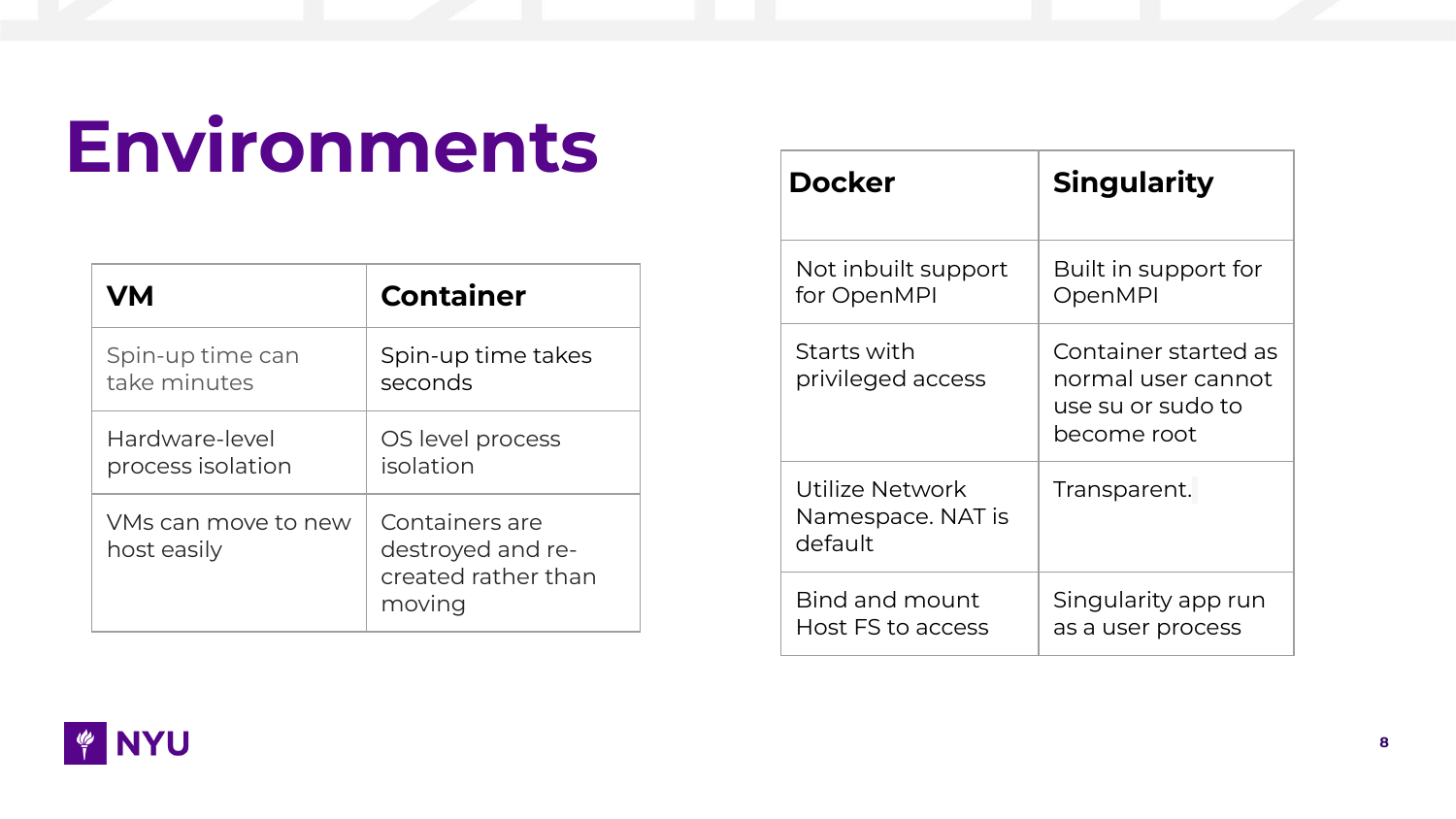

# Environments
| Docker | Singularity |
| --- | --- |
| Not inbuilt support for OpenMPI | Built in support for OpenMPI |
| Starts with privileged access | Container started as normal user cannot use su or sudo to become root |
| Utilize Network Namespace. NAT is default | Transparent. |
| Bind and mount Host FS to access | Singularity app run as a user process |

| VM | Container |
| --- | --- |
| Spin-up time can take minutes | Spin-up time takes seconds |
| Hardware-level process isolation | OS level process isolation |
| VMs can move to new host easily | Containers are destroyed and re-created rather than moving |
|  | Container |  |
| --- | --- | --- |
| dware-level process isolation |  |  |
| Boot in minutes | Boot in seconds |  |